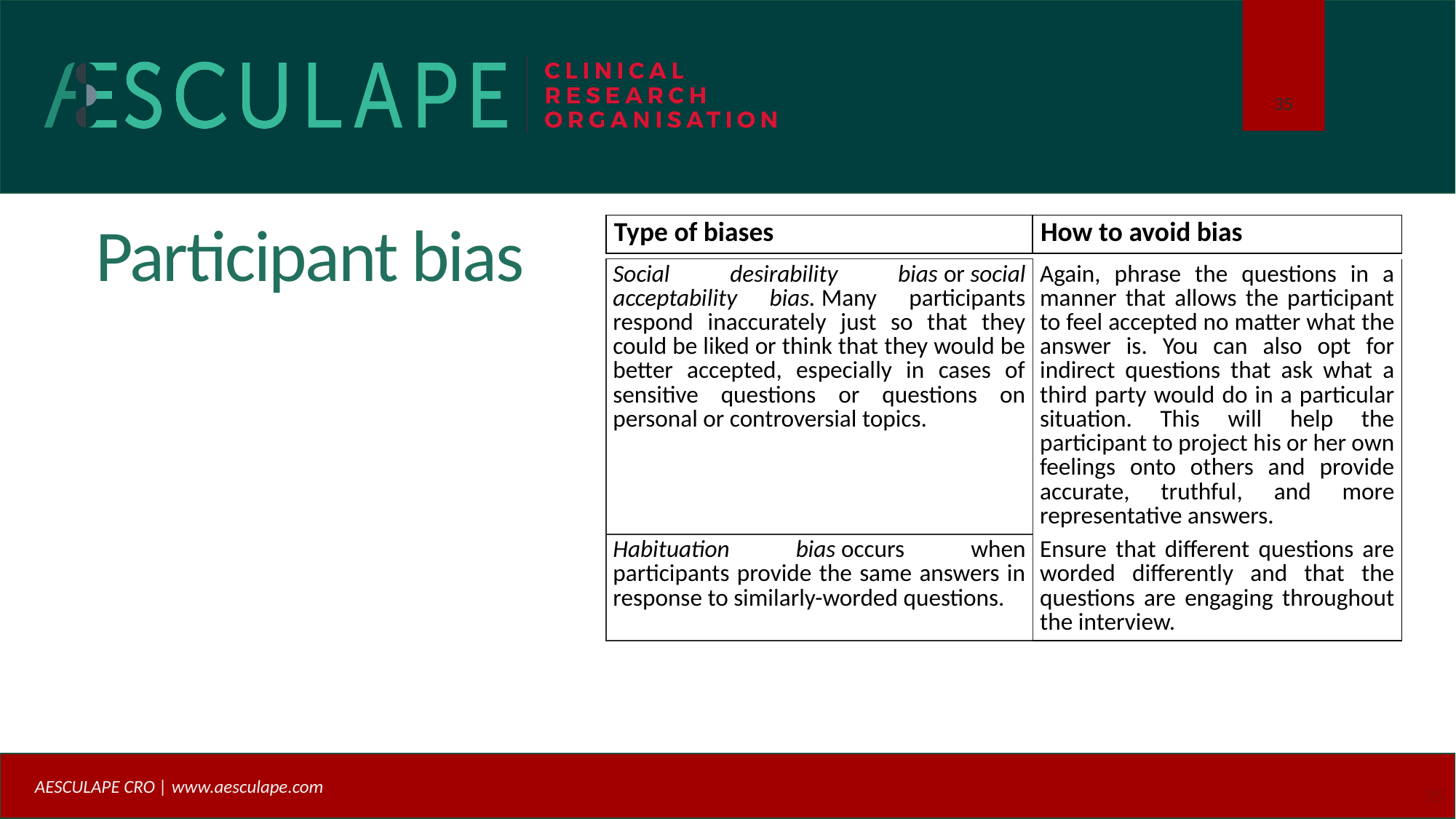

# Participant bias
| Type of biases | How to avoid bias |
| --- | --- |
| Social desirability bias or social acceptability bias. Many participants respond inaccurately just so that they could be liked or think that they would be better accepted, especially in cases of sensitive questions or questions on personal or controversial topics. | Again, phrase the questions in a manner that allows the participant to feel accepted no matter what the answer is. You can also opt for indirect questions that ask what a third party would do in a particular situation. This will help the participant to project his or her own feelings onto others and provide accurate, truthful, and more representative answers. |
| --- | --- |
| Habituation bias occurs when participants provide the same answers in response to similarly-worded questions. | Ensure that different questions are worded differently and that the questions are engaging throughout the interview. |
35